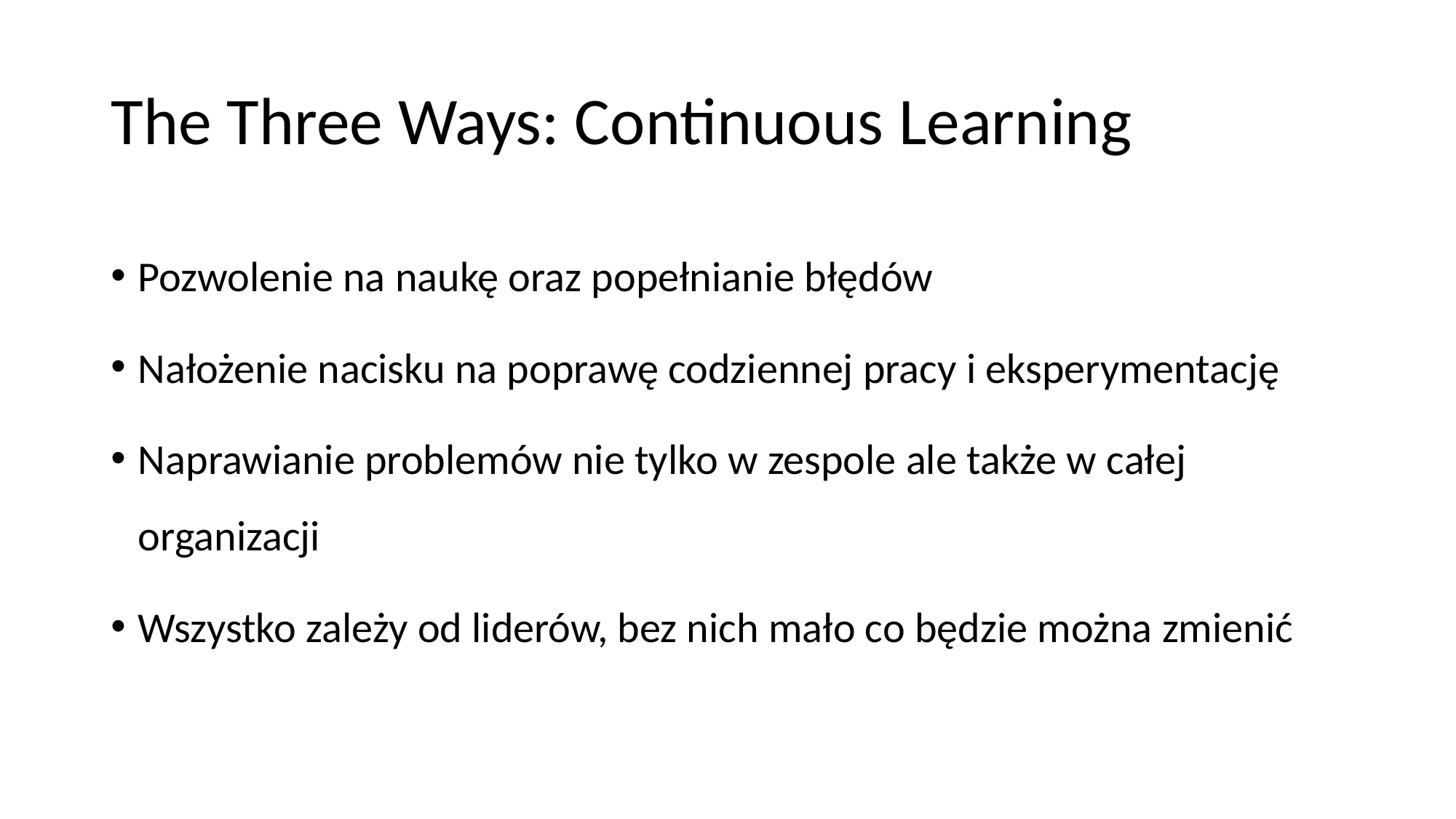

# The Three Ways: Continuous Learning
Pozwolenie na naukę oraz popełnianie błędów
Nałożenie nacisku na poprawę codziennej pracy i eksperymentację
Naprawianie problemów nie tylko w zespole ale także w całej organizacji
Wszystko zależy od liderów, bez nich mało co będzie można zmienić